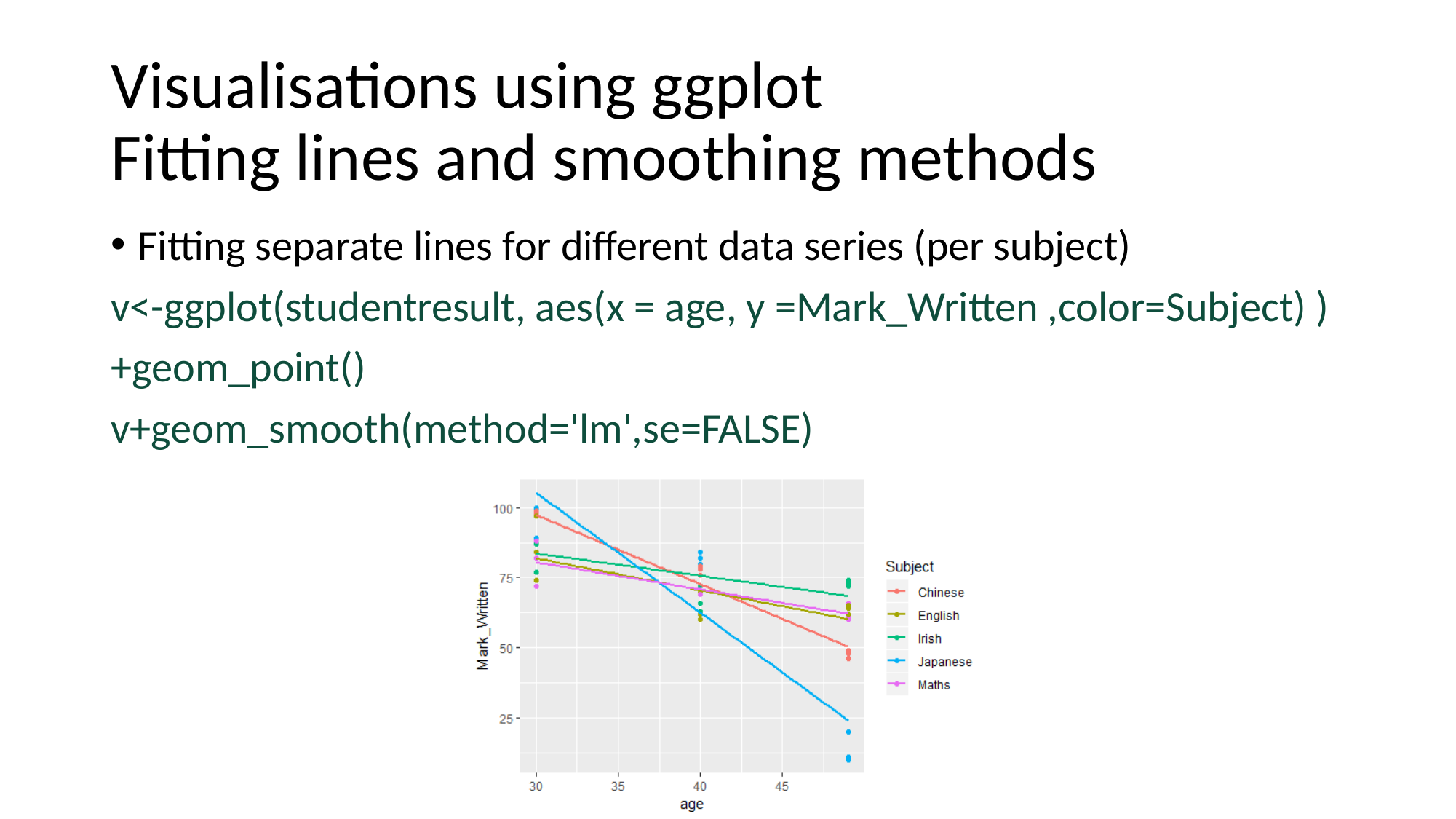

# Visualisations using ggplot
Fitting lines and smoothing methods
Fitting separate lines for different data series (per subject)
v<-ggplot(studentresult, aes(x = age, y =Mark_Written ,color=Subject) )
+geom_point()
v+geom_smooth(method='lm',se=FALSE)